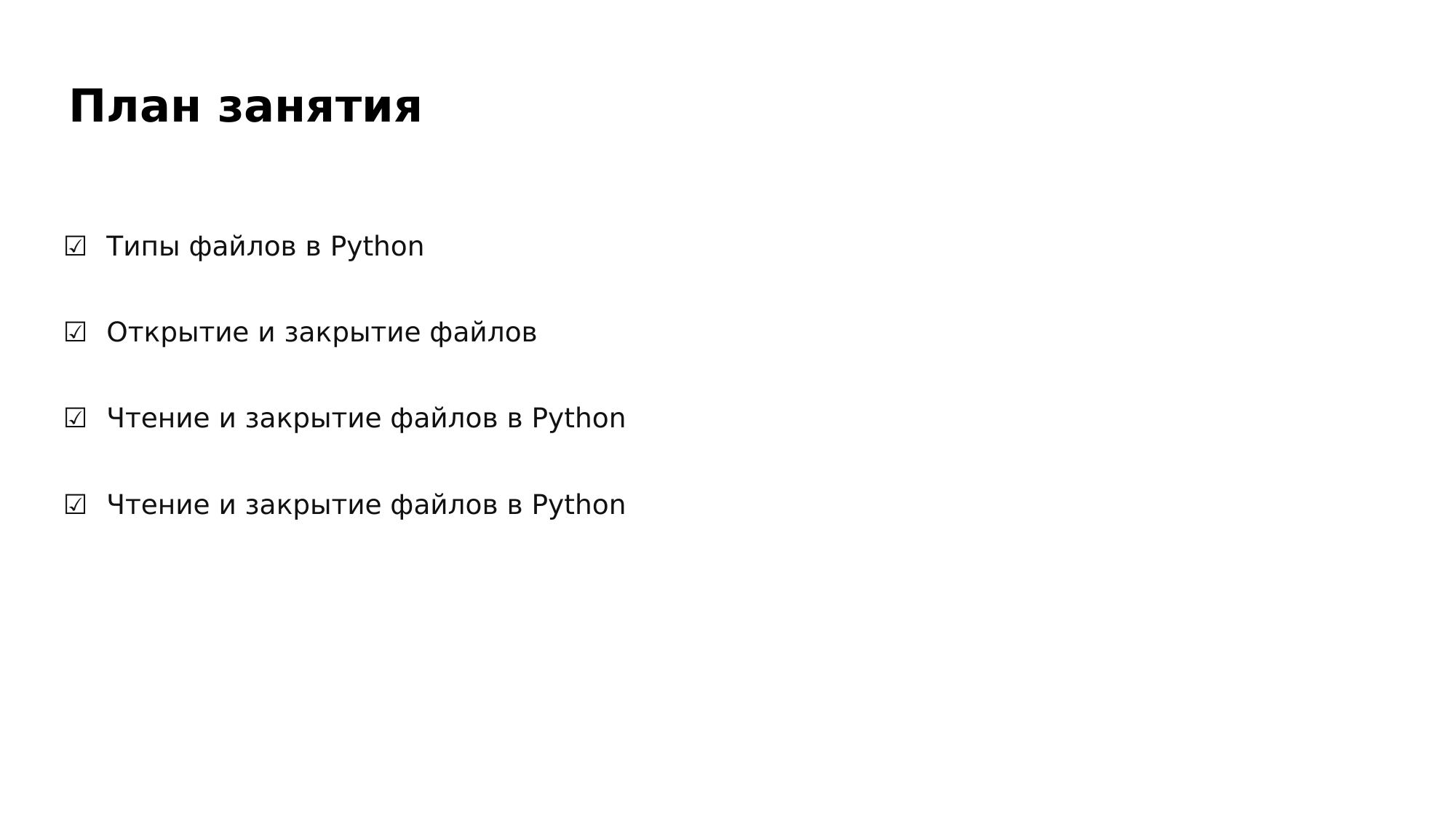

# План занятия
☑️  Типы файлов в Python
☑️  Открытие и закрытие файлов
☑️  Чтение и закрытие файлов в Python
☑️  Чтение и закрытие файлов в Python